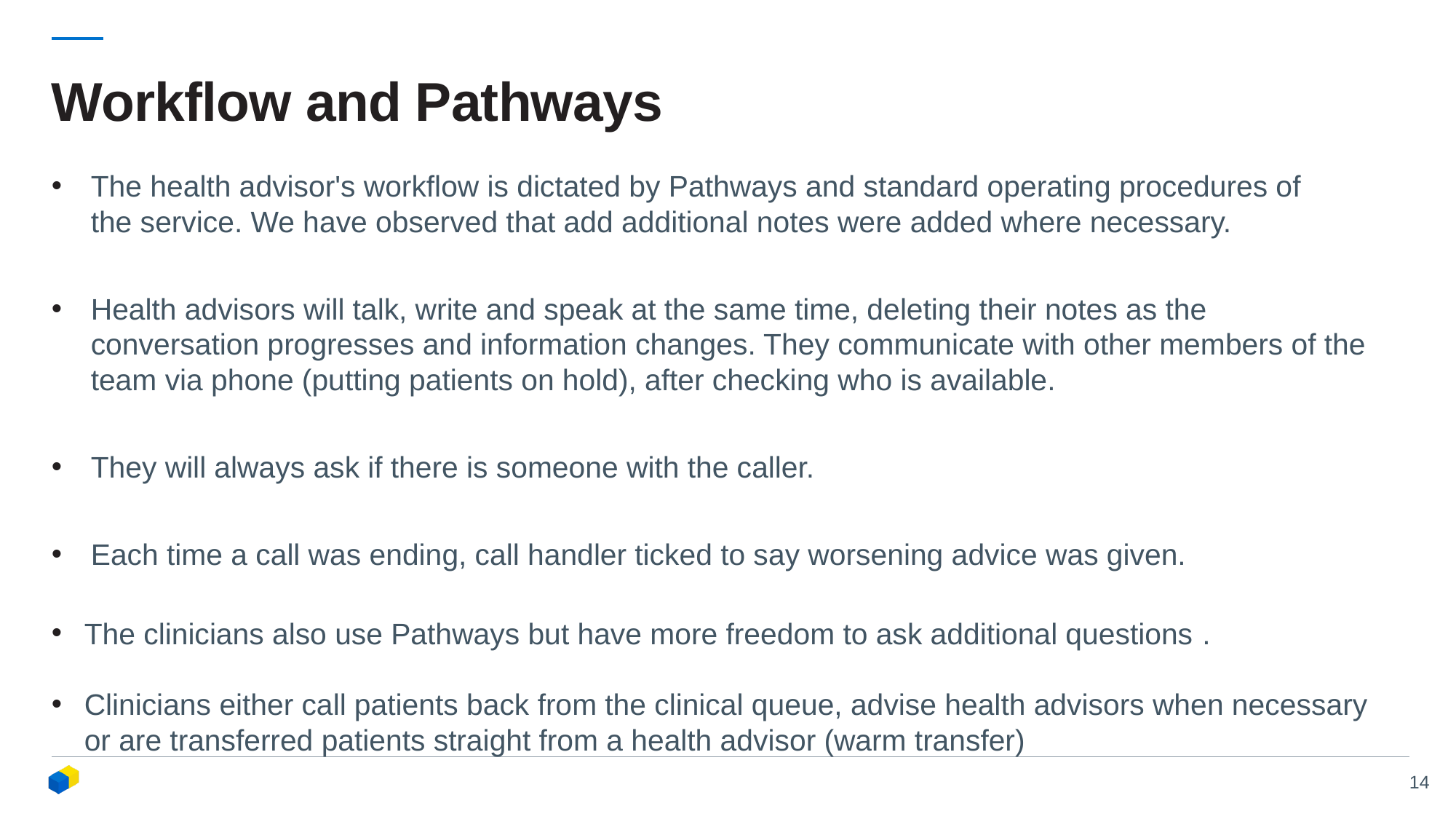

# Workflow and Pathways
The health advisor's workflow is dictated by Pathways and standard operating procedures of the service. We have observed that add additional notes were added where necessary.

Health advisors will talk, write and speak at the same time, deleting their notes as the conversation progresses and information changes. They communicate with other members of the team via phone (putting patients on hold), after checking who is available.

They will always ask if there is someone with the caller.

Each time a call was ending, call handler ticked to say worsening advice was given.

The clinicians also use Pathways but have more freedom to ask additional questions .

Clinicians either call patients back from the clinical queue, advise health advisors when necessary or are transferred patients straight from a health advisor (warm transfer)